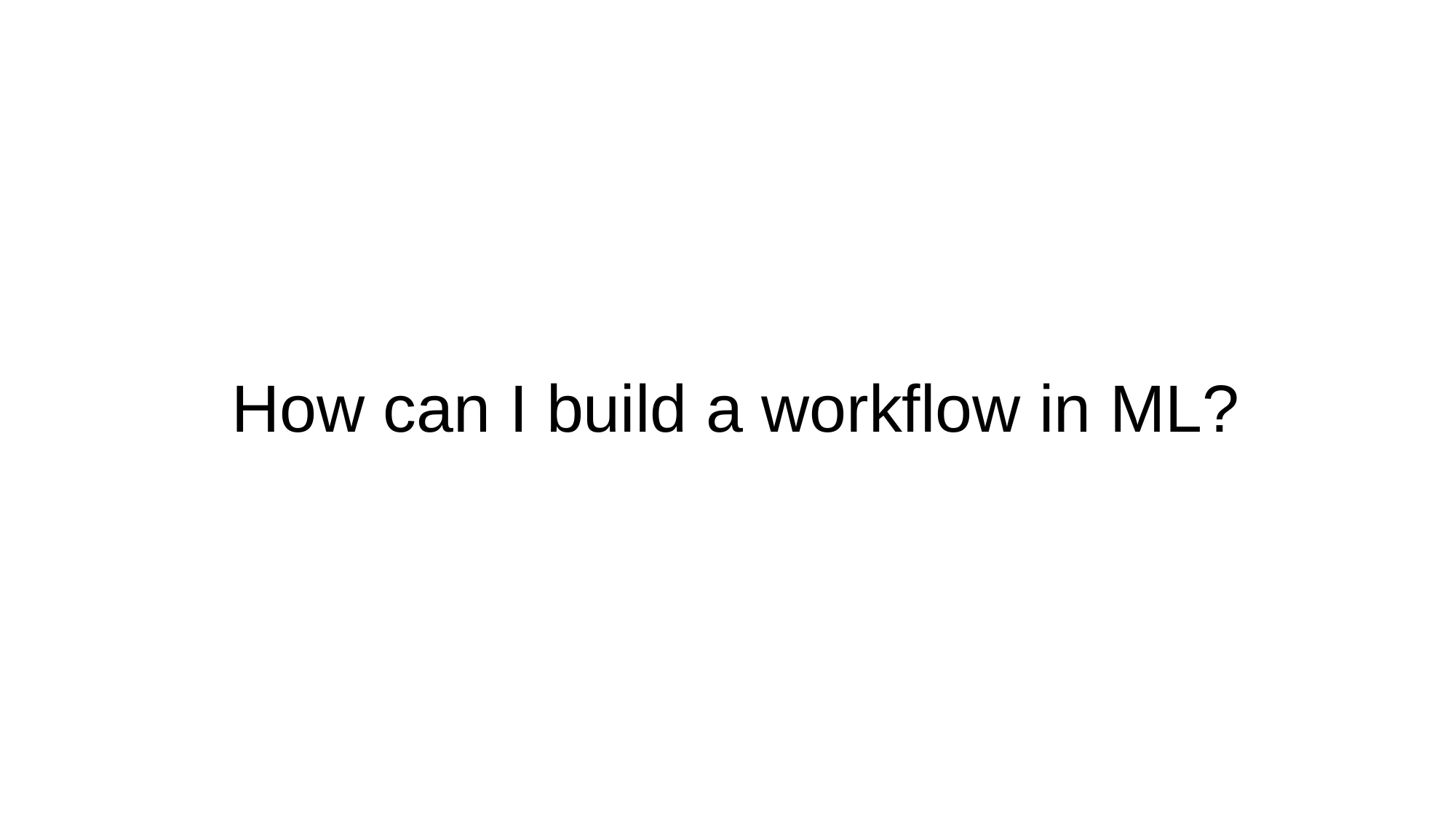

# How can I build a workflow in ML?